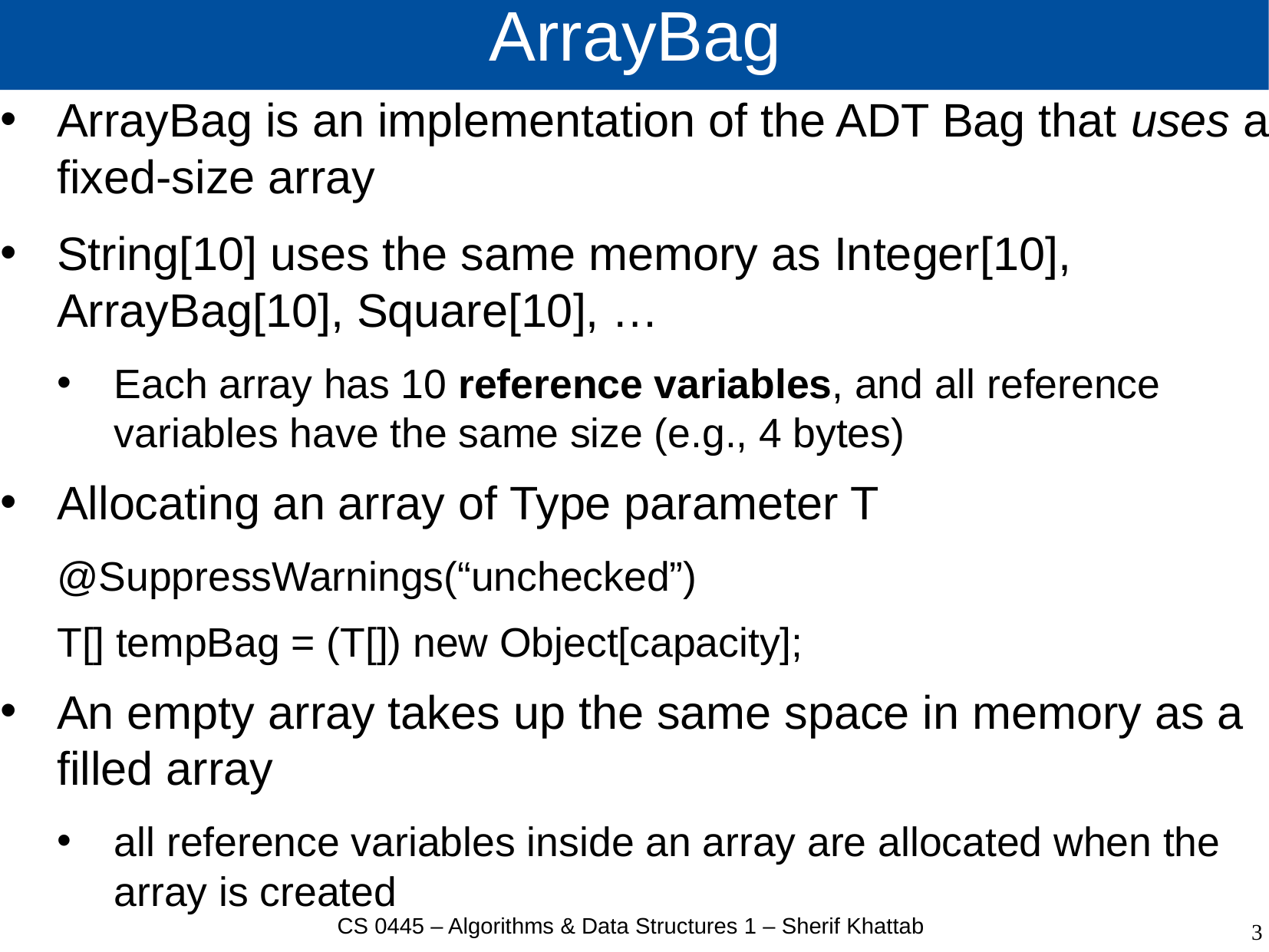

# ArrayBag
ArrayBag is an implementation of the ADT Bag that uses a fixed-size array
String[10] uses the same memory as Integer[10], ArrayBag[10], Square[10], …
Each array has 10 reference variables, and all reference variables have the same size (e.g., 4 bytes)
Allocating an array of Type parameter T
@SuppressWarnings(“unchecked”)
T[] tempBag = (T[]) new Object[capacity];
An empty array takes up the same space in memory as a filled array
all reference variables inside an array are allocated when the array is created

CS 0445 – Algorithms & Data Structures 1 – Sherif Khattab
3